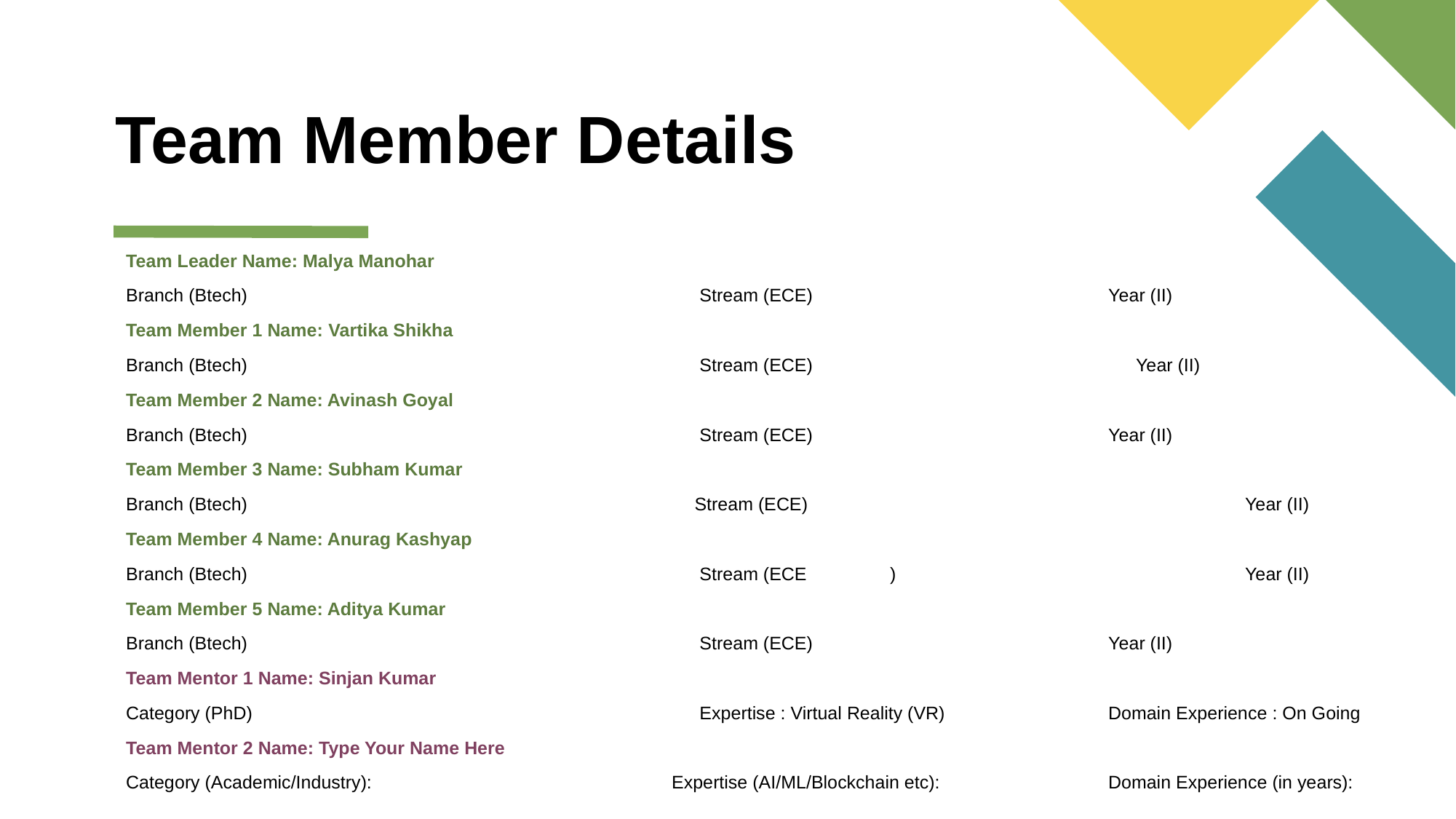

# Team Member Details
Team Leader Name: Malya Manohar
Branch (Btech)			                           Stream (ECE)			Year (II)
Team Member 1 Name: Vartika Shikha
Branch (Btech)		      	                           Stream (ECE)		                           Year (II)
Team Member 2 Name: Avinash Goyal
Branch (Btech)			                           Stream (ECE)			Year (II)
Team Member 3 Name: Subham Kumar
Branch (Btech)			                          Stream (ECE)			                           Year (II)
Team Member 4 Name: Anurag Kashyap
Branch (Btech)			                           Stream (ECE	)		                           Year (II)
Team Member 5 Name: Aditya Kumar
Branch (Btech)			                           Stream (ECE)			Year (II)
Team Mentor 1 Name: Sinjan Kumar
Category (PhD)			                           Expertise : Virtual Reality (VR) 		Domain Experience : On Going
Team Mentor 2 Name: Type Your Name Here
Category (Academic/Industry):		 	Expertise (AI/ML/Blockchain etc): 		Domain Experience (in years):